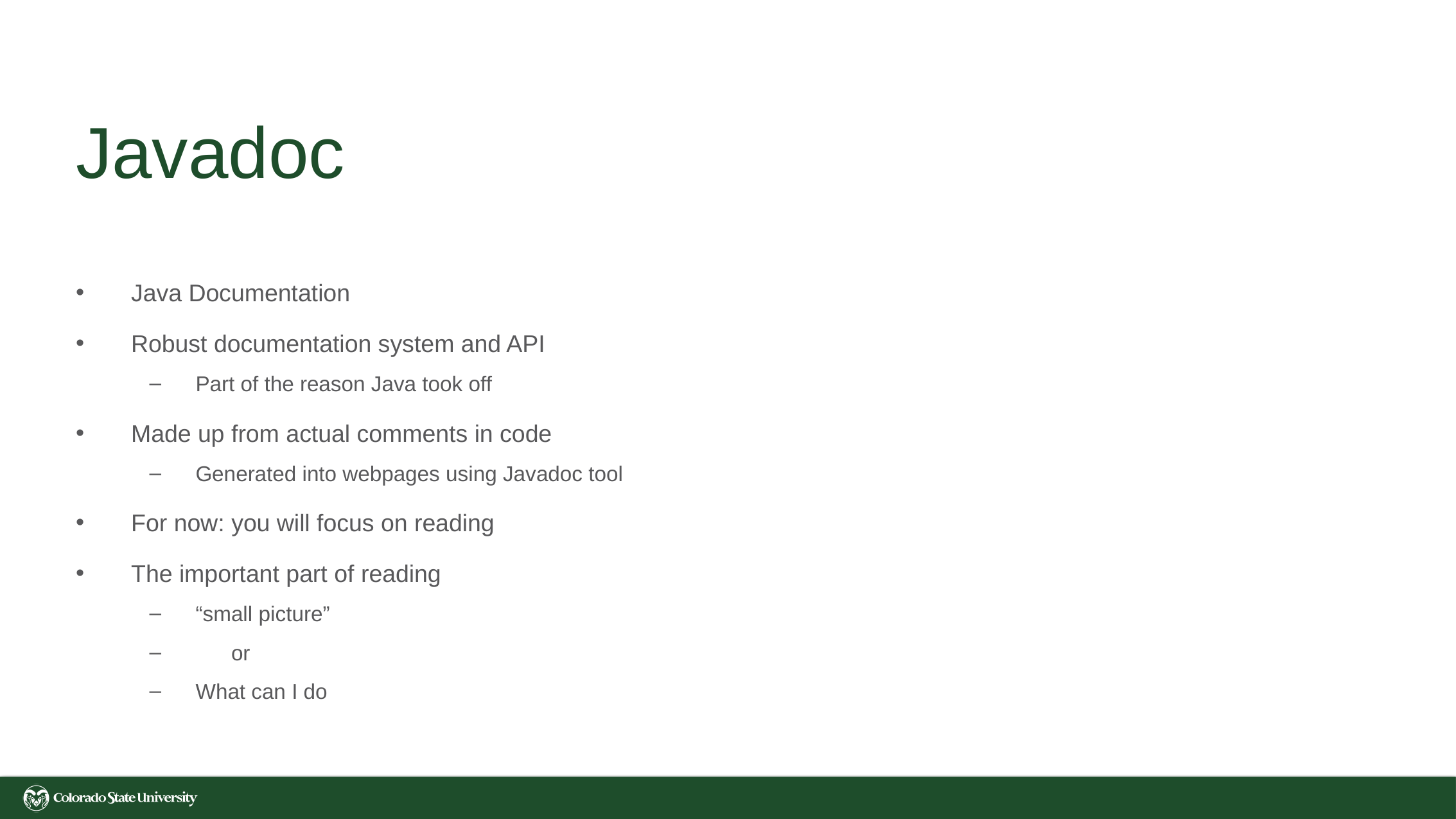

# Javadoc
Java Documentation
Robust documentation system and API
Part of the reason Java took off
Made up from actual comments in code
Generated into webpages using Javadoc tool
For now: you will focus on reading
The important part of reading
“small picture”
      or
What can I do